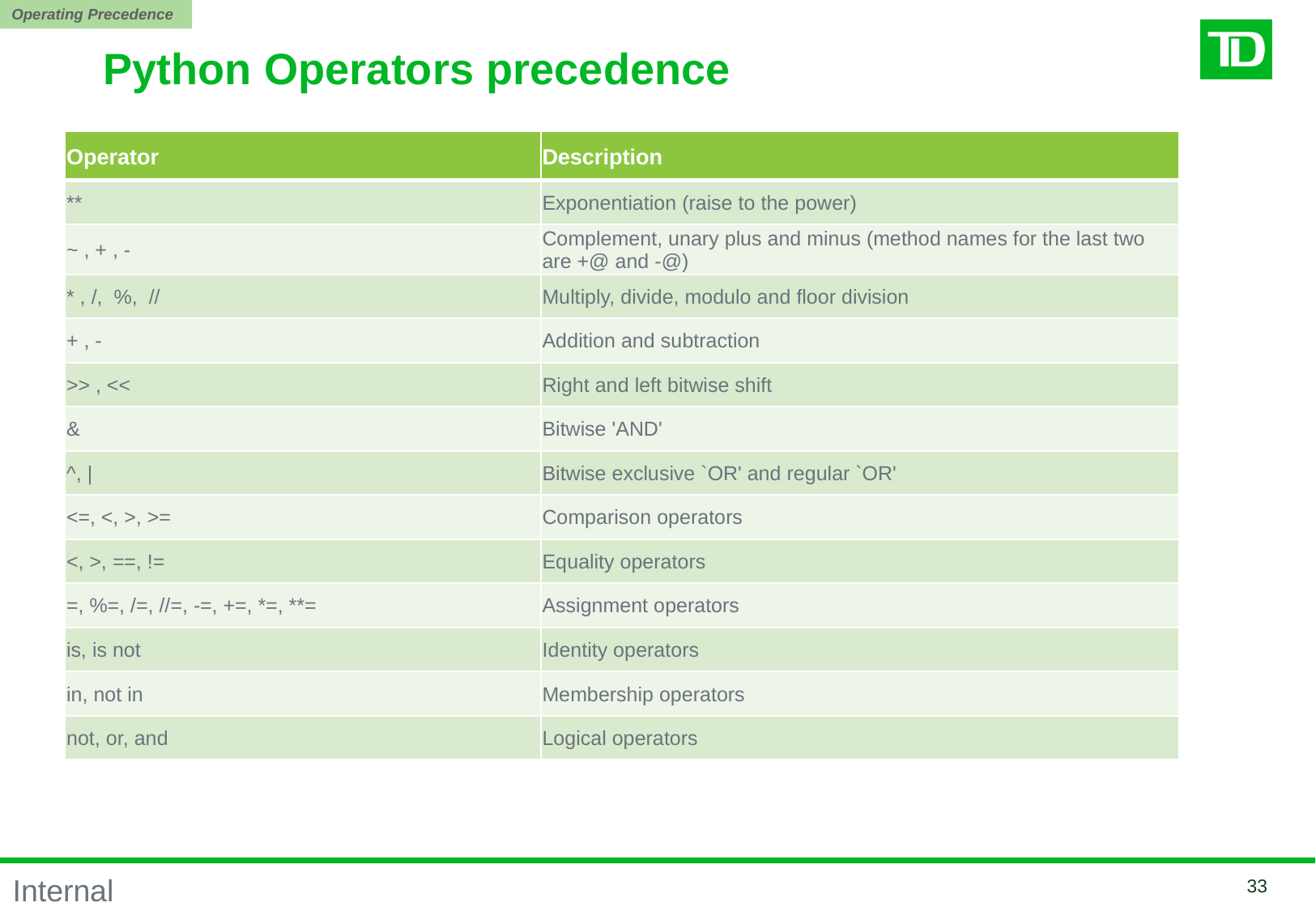

Operating Precedence

# Python Operators precedence
| Operator | Description |
| --- | --- |
| \*\* | Exponentiation (raise to the power) |
| ~ , + , - | Complement, unary plus and minus (method names for the last two are +@ and -@) |
| \* , /, %, // | Multiply, divide, modulo and floor division |
| + , - | Addition and subtraction |
| >> , << | Right and left bitwise shift |
| & | Bitwise 'AND' |
| ^, | | Bitwise exclusive `OR' and regular `OR' |
| <=, <, >, >= | Comparison operators |
| <, >, ==, != | Equality operators |
| =, %=, /=, //=, -=, +=, \*=, \*\*= | Assignment operators |
| is, is not | Identity operators |
| in, not in | Membership operators |
| not, or, and | Logical operators |
33